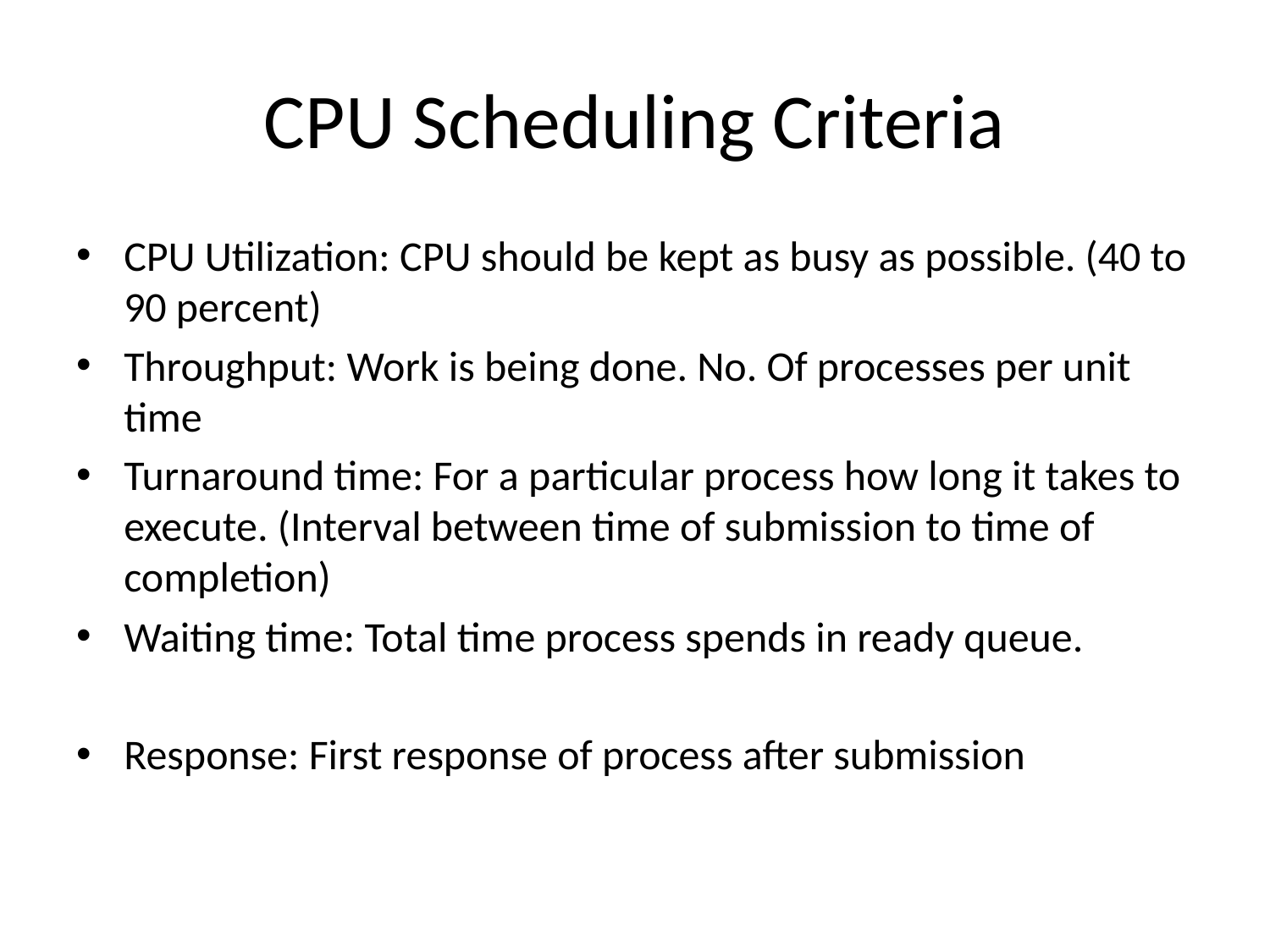

# CPU Scheduling Criteria
CPU Utilization: CPU should be kept as busy as possible. (40 to 90 percent)
Throughput: Work is being done. No. Of processes per unit time
Turnaround time: For a particular process how long it takes to execute. (Interval between time of submission to time of completion)
Waiting time: Total time process spends in ready queue.

Response: First response of process after submission